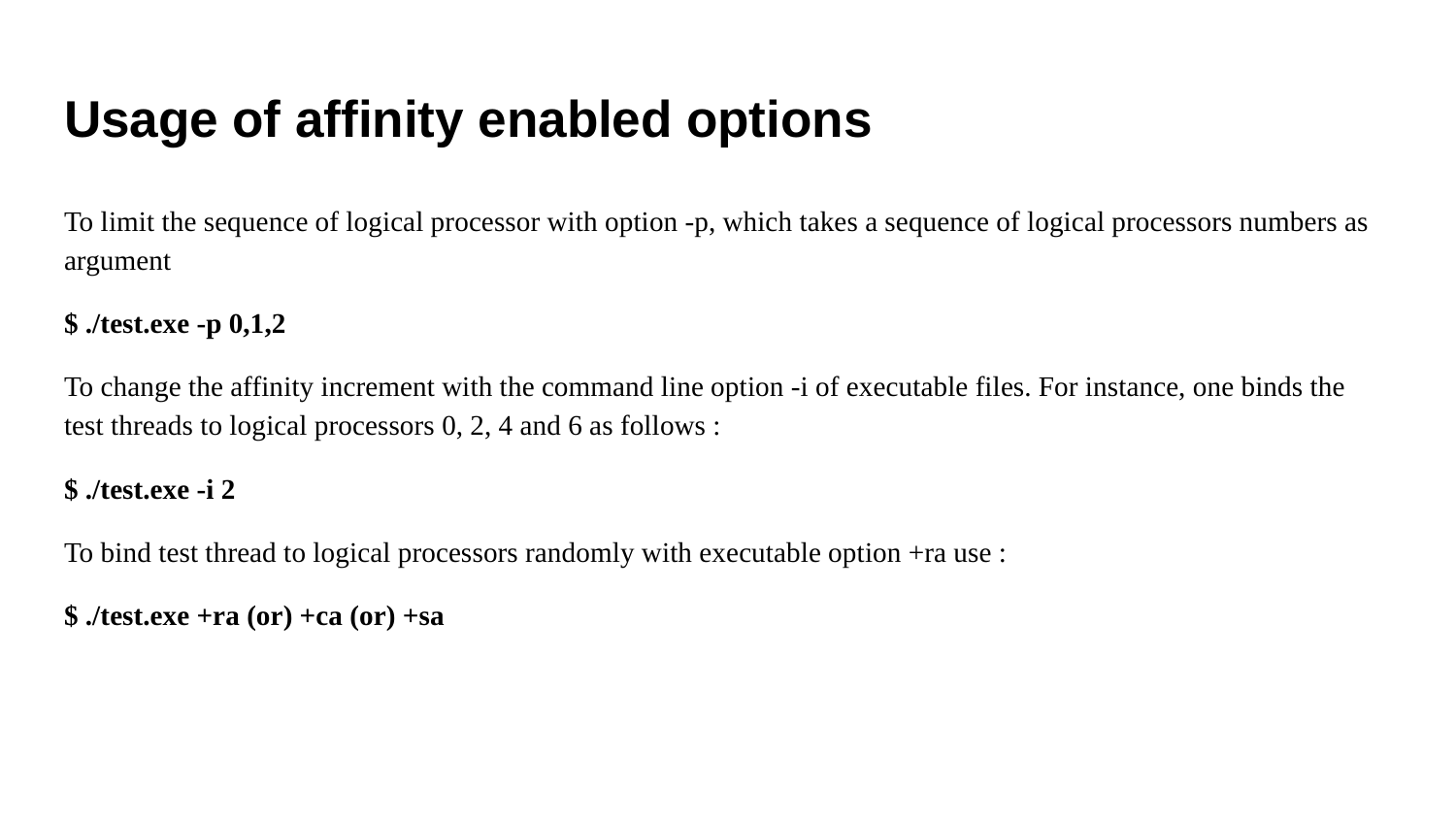

# Usage of affinity enabled options
To limit the sequence of logical processor with option -p, which takes a sequence of logical processors numbers as argument
$ ./test.exe -p 0,1,2
To change the affinity increment with the command line option -i of executable files. For instance, one binds the test threads to logical processors 0, 2, 4 and 6 as follows :
$ ./test.exe -i 2
To bind test thread to logical processors randomly with executable option +ra use :
$ ./test.exe +ra (or) +ca (or) +sa